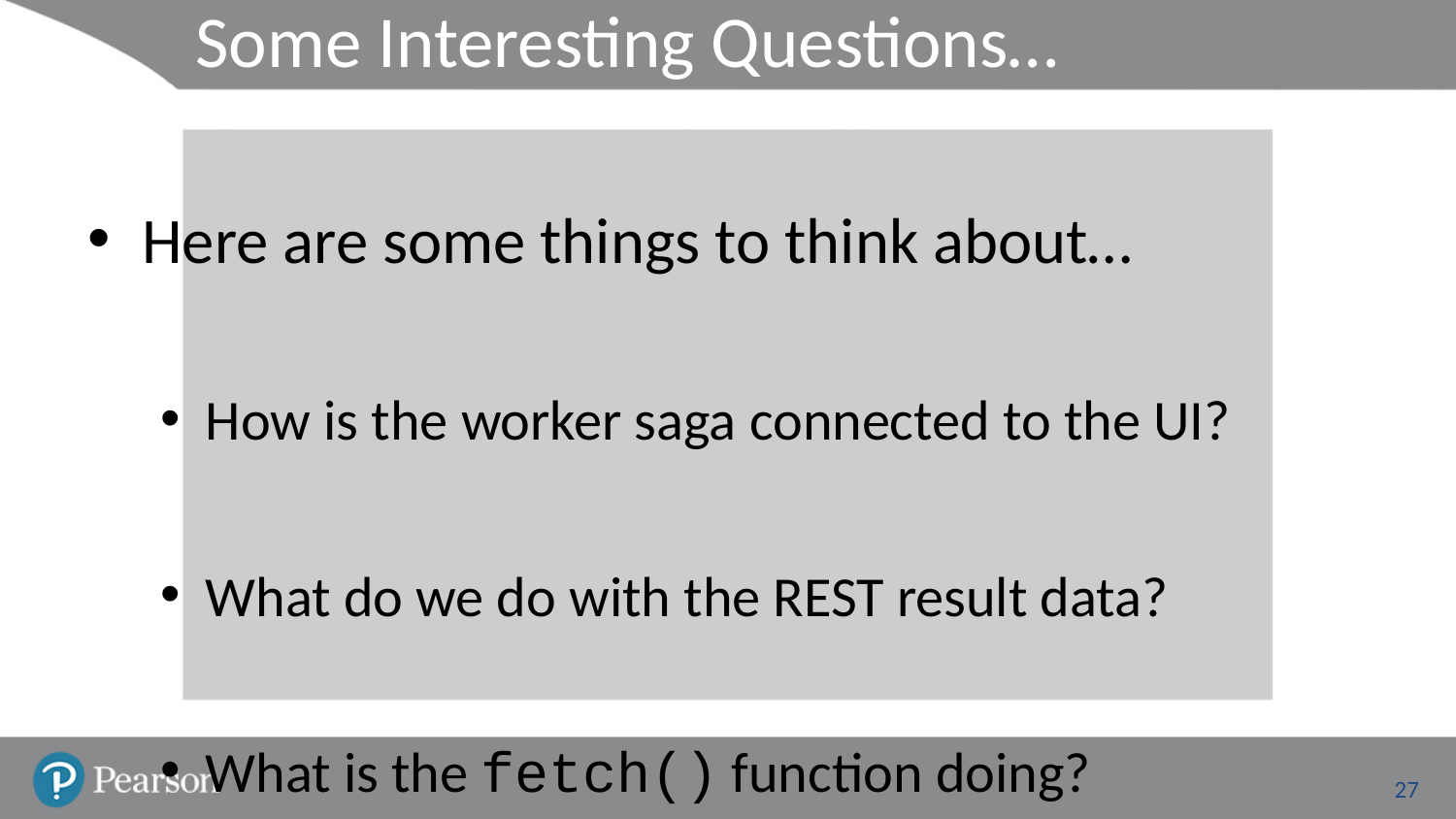

# Some Interesting Questions…
Here are some things to think about…

How is the worker saga connected to the UI?

What do we do with the REST result data?

What is the fetch() function doing?

27